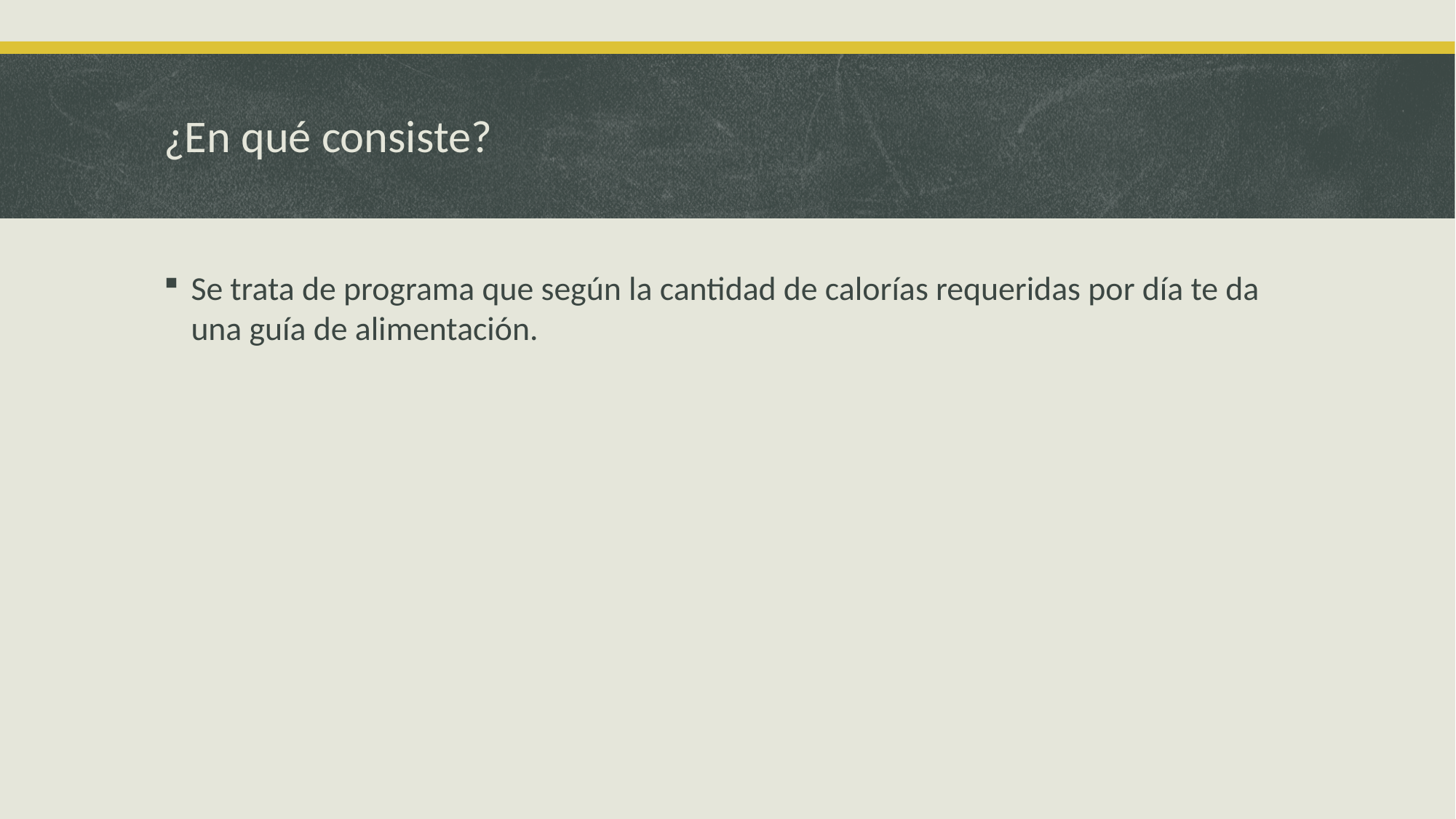

# ¿En qué consiste?
Se trata de programa que según la cantidad de calorías requeridas por día te da una guía de alimentación.